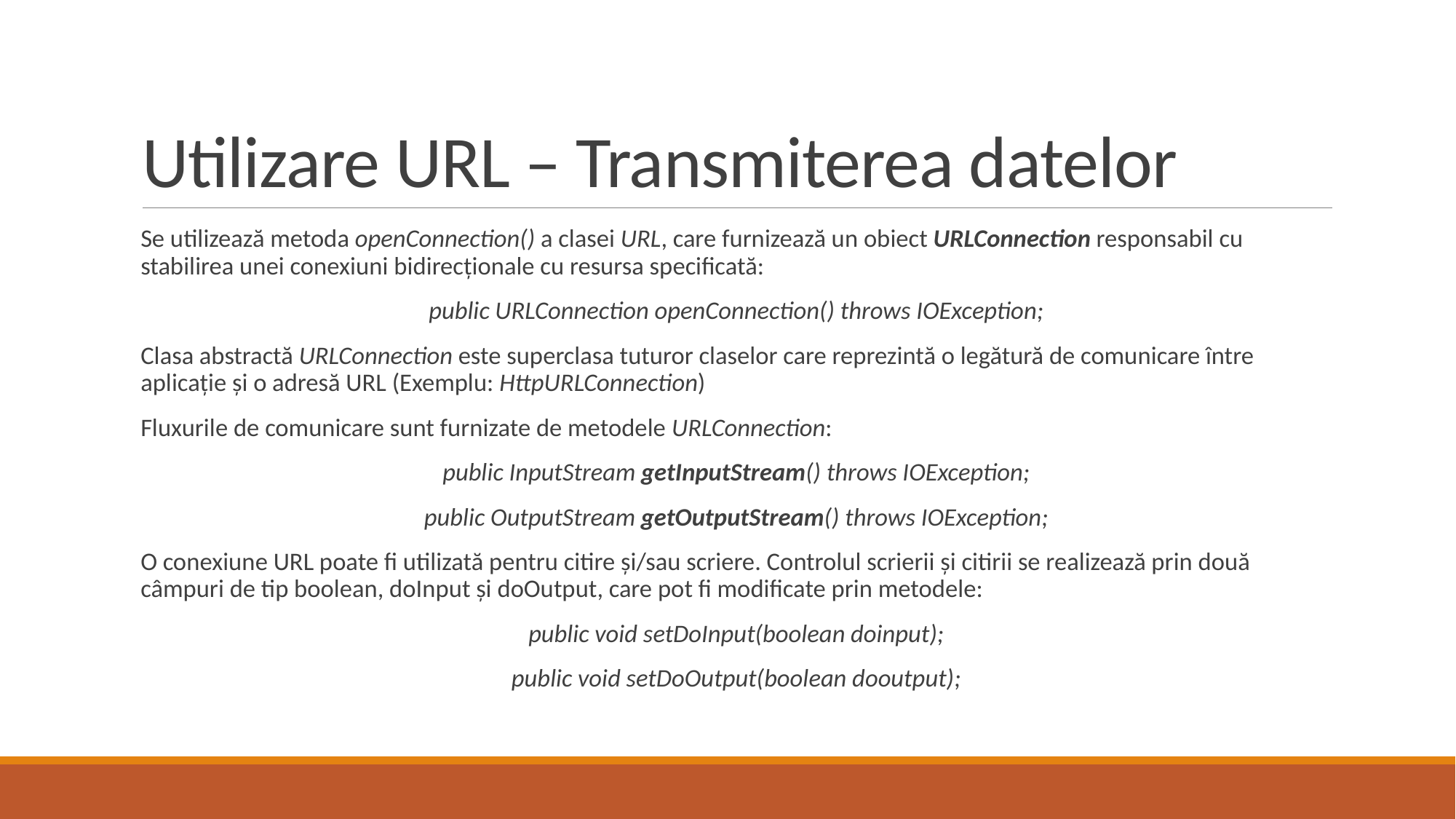

# Utilizare URL – Transmiterea datelor
Se utilizează metoda openConnection() a clasei URL, care furnizează un obiect URLConnection responsabil cu  stabilirea unei conexiuni bidirecționale cu resursa specificată:
public URLConnection openConnection() throws IOException;
Clasa abstractă URLConnection este superclasa tuturor claselor care reprezintă o legătură de comunicare între aplicație și o adresă URL (Exemplu: HttpURLConnection)
Fluxurile de comunicare sunt furnizate de metodele URLConnection:
public InputStream getInputStream() throws IOException;
public OutputStream getOutputStream() throws IOException;
O conexiune URL poate fi utilizată pentru citire și/sau scriere. Controlul scrierii și citirii se realizează prin două câmpuri de tip boolean, doInput și doOutput, care pot fi modificate prin metodele:
public void setDoInput(boolean doinput);
public void setDoOutput(boolean dooutput);